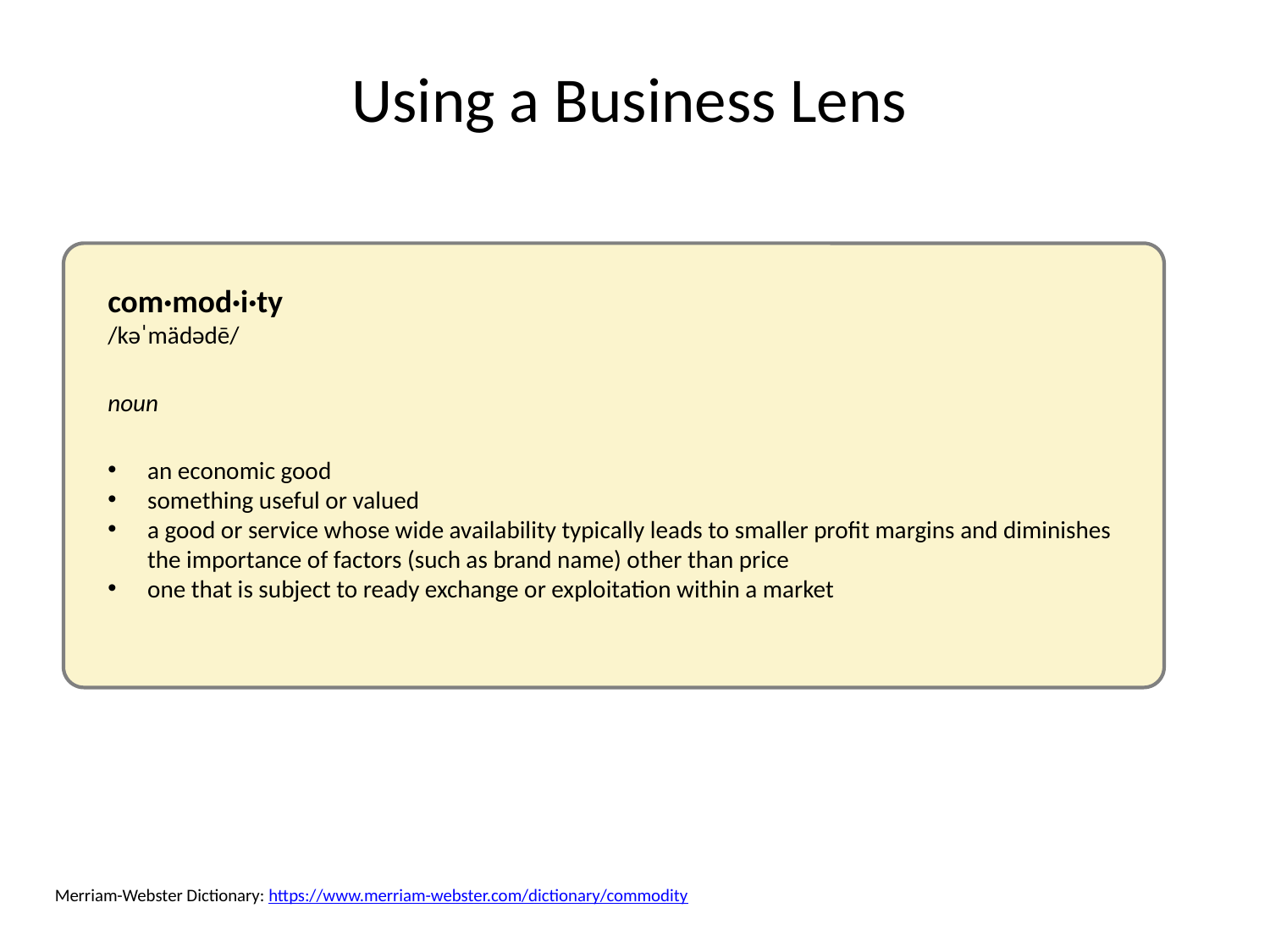

Using a Business Lens

com·mod·i·ty
/kəˈmädədē/

noun

an economic good
something useful or valued
a good or service whose wide availability typically leads to smaller profit margins and diminishes the importance of factors (such as brand name) other than price
one that is subject to ready exchange or exploitation within a market
Merriam-Webster Dictionary: https://www.merriam-webster.com/dictionary/commodity